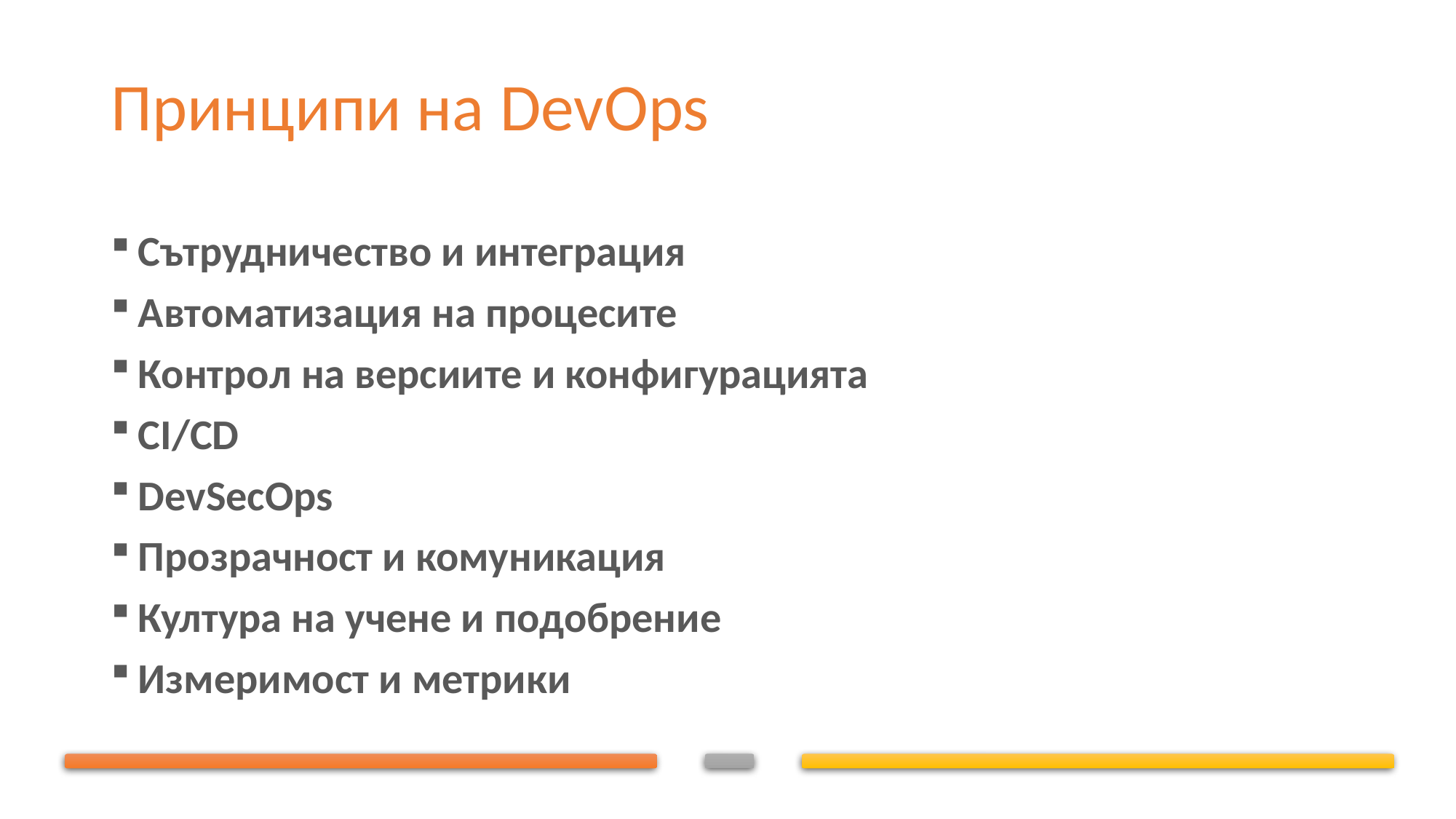

# Принципи на DevOps
Сътрудничество и интеграция
Автоматизация на процесите
Контрол на версиите и конфигурацията
CI/CD
DevSecOps
Прозрачност и комуникация
Култура на учене и подобрение
Измеримост и метрики